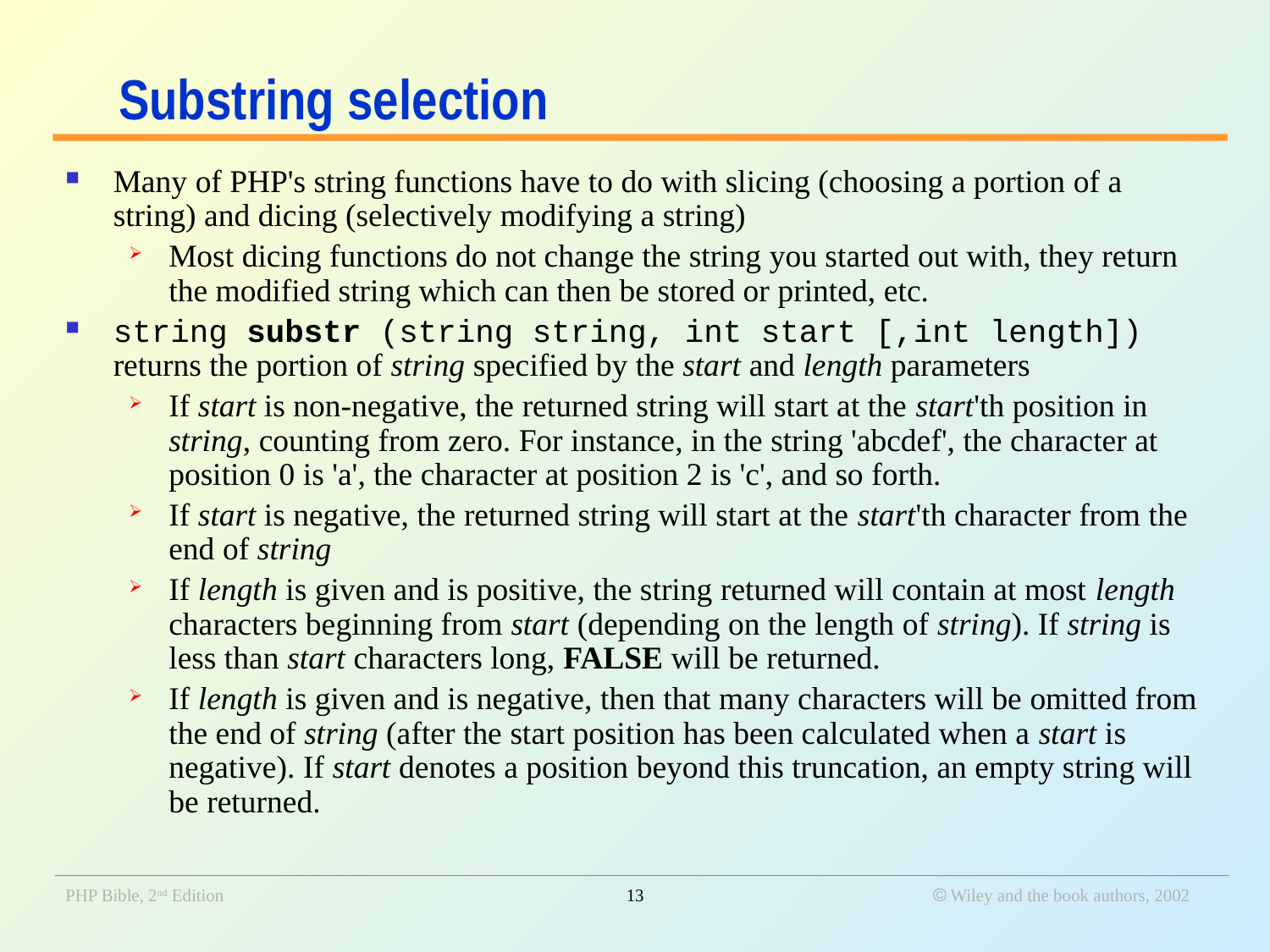

# Substring selection
Many of PHP's string functions have to do with slicing (choosing a portion of a string) and dicing (selectively modifying a string)
Most dicing functions do not change the string you started out with, they return the modified string which can then be stored or printed, etc.
string substr (string string, int start [,int length]) returns the portion of string specified by the start and length parameters
If start is non-negative, the returned string will start at the start'th position in string, counting from zero. For instance, in the string 'abcdef', the character at position 0 is 'a', the character at position 2 is 'c', and so forth.
If start is negative, the returned string will start at the start'th character from the end of string
If length is given and is positive, the string returned will contain at most length characters beginning from start (depending on the length of string). If string is less than start characters long, FALSE will be returned.
If length is given and is negative, then that many characters will be omitted from the end of string (after the start position has been calculated when a start is negative). If start denotes a position beyond this truncation, an empty string will be returned.